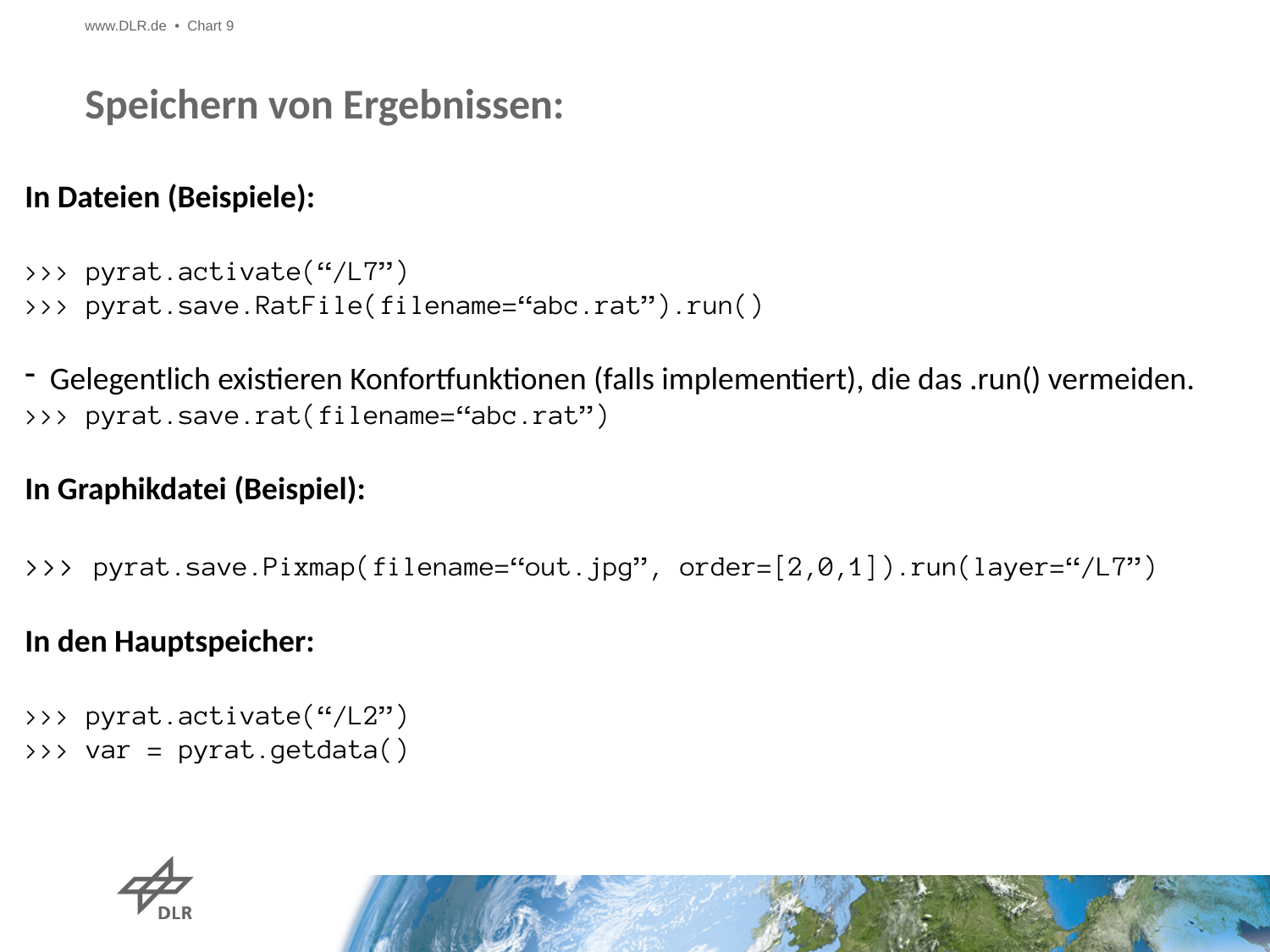

www.DLR.de  •  Chart 9
# Speichern von Ergebnissen:
In Dateien (Beispiele):

>>> pyrat.activate(“/L7”)
>>> pyrat.save.RatFile(filename=“abc.rat”).run()

Gelegentlich existieren Konfortfunktionen (falls implementiert), die das .run() vermeiden.
>>> pyrat.save.rat(filename=“abc.rat”)

In Graphikdatei (Beispiel):

>>> pyrat.save.Pixmap(filename=“out.jpg”, order=[2,0,1]).run(layer=“/L7”)

In den Hauptspeicher:

>>> pyrat.activate(“/L2”)
>>> var = pyrat.getdata()